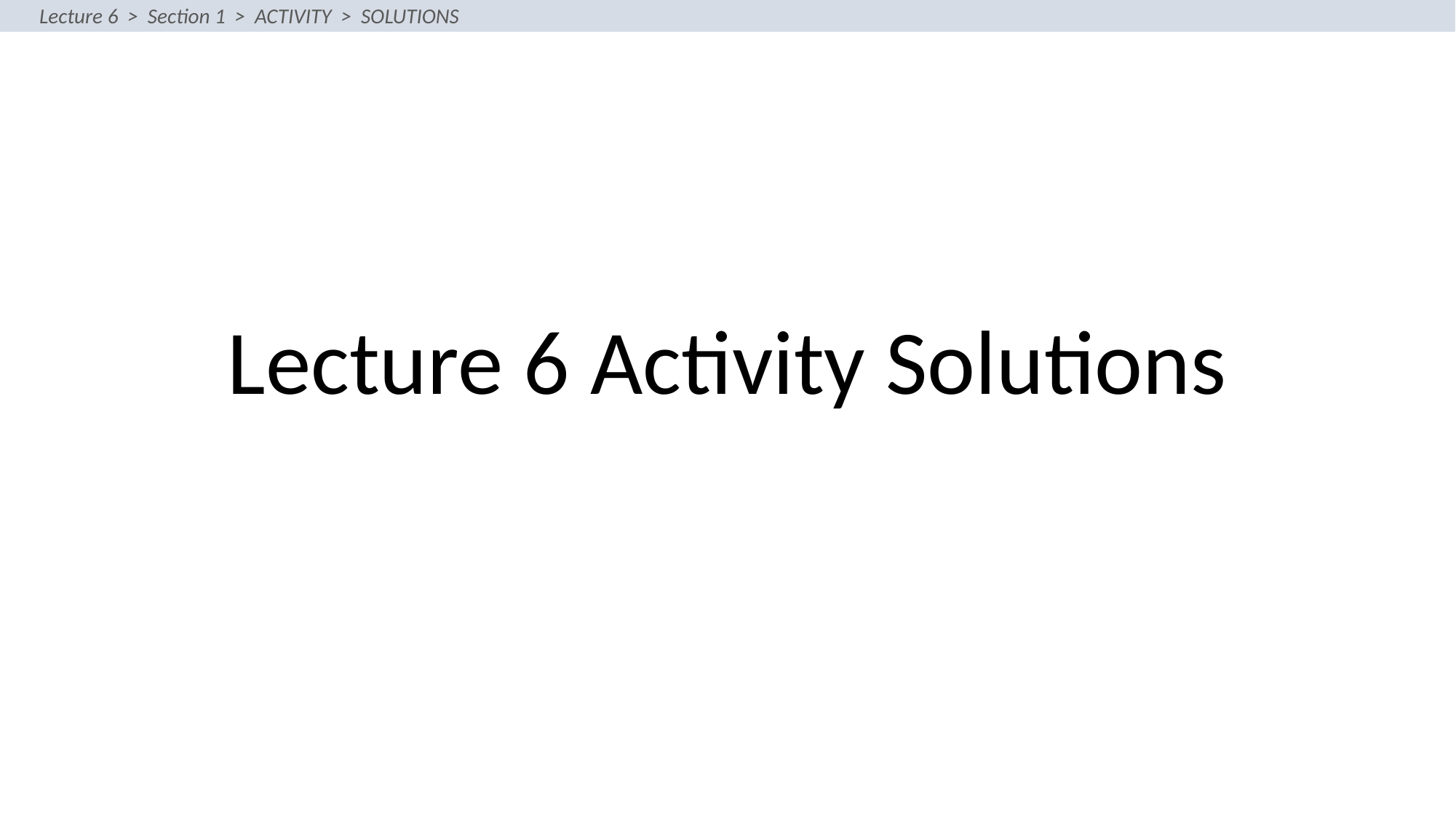

Lecture 6  >  Section 1  >  ACTIVITY  >  SOLUTIONS
# Lecture 6 Activity Solutions